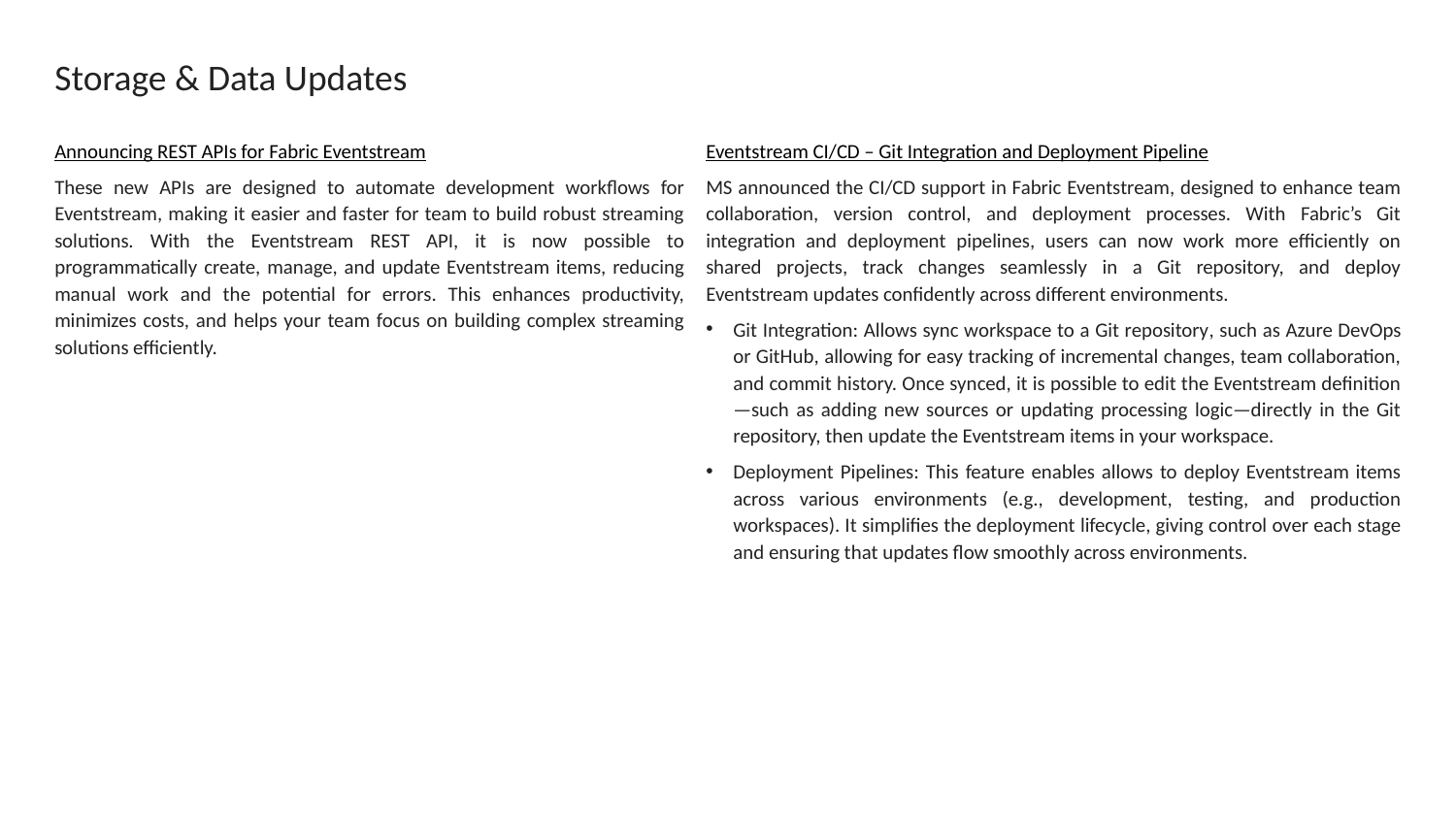

# Storage & Data Updates
Announcing REST APIs for Fabric Eventstream
These new APIs are designed to automate development workflows for Eventstream, making it easier and faster for team to build robust streaming solutions. With the Eventstream REST API, it is now possible to programmatically create, manage, and update Eventstream items, reducing manual work and the potential for errors. This enhances productivity, minimizes costs, and helps your team focus on building complex streaming solutions efficiently.
Eventstream CI/CD – Git Integration and Deployment Pipeline
MS announced the CI/CD support in Fabric Eventstream, designed to enhance team collaboration, version control, and deployment processes. With Fabric’s Git integration and deployment pipelines, users can now work more efficiently on shared projects, track changes seamlessly in a Git repository, and deploy Eventstream updates confidently across different environments.
Git Integration: Allows sync workspace to a Git repository, such as Azure DevOps or GitHub, allowing for easy tracking of incremental changes, team collaboration, and commit history. Once synced, it is possible to edit the Eventstream definition—such as adding new sources or updating processing logic—directly in the Git repository, then update the Eventstream items in your workspace.
Deployment Pipelines: This feature enables allows to deploy Eventstream items across various environments (e.g., development, testing, and production workspaces). It simplifies the deployment lifecycle, giving control over each stage and ensuring that updates flow smoothly across environments.